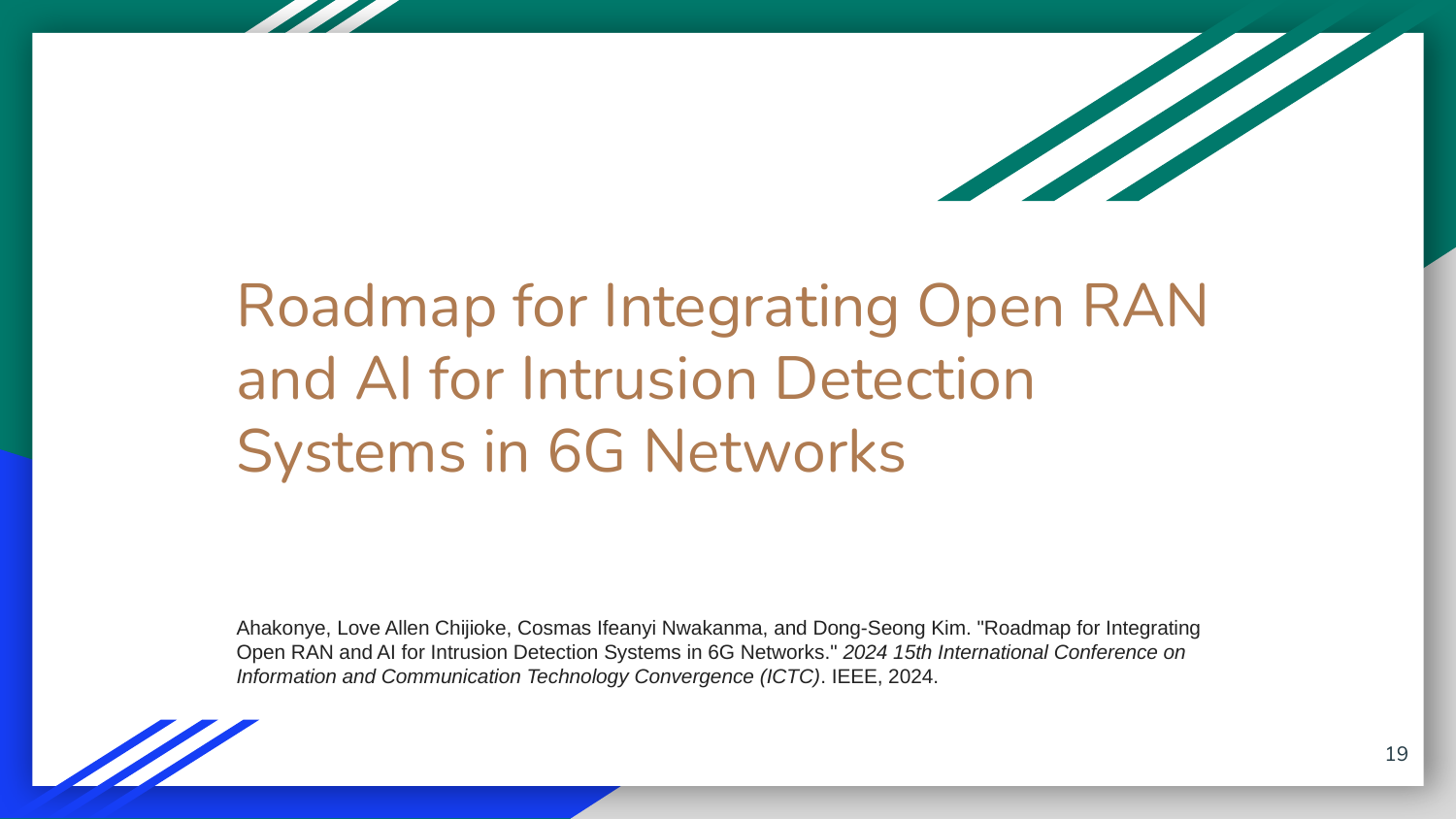

# Roadmap for Integrating Open RAN and AI for Intrusion Detection Systems in 6G Networks

Ahakonye, Love Allen Chijioke, Cosmas Ifeanyi Nwakanma, and Dong-Seong Kim. "Roadmap for Integrating Open RAN and AI for Intrusion Detection Systems in 6G Networks." 2024 15th International Conference on Information and Communication Technology Convergence (ICTC). IEEE, 2024.
19